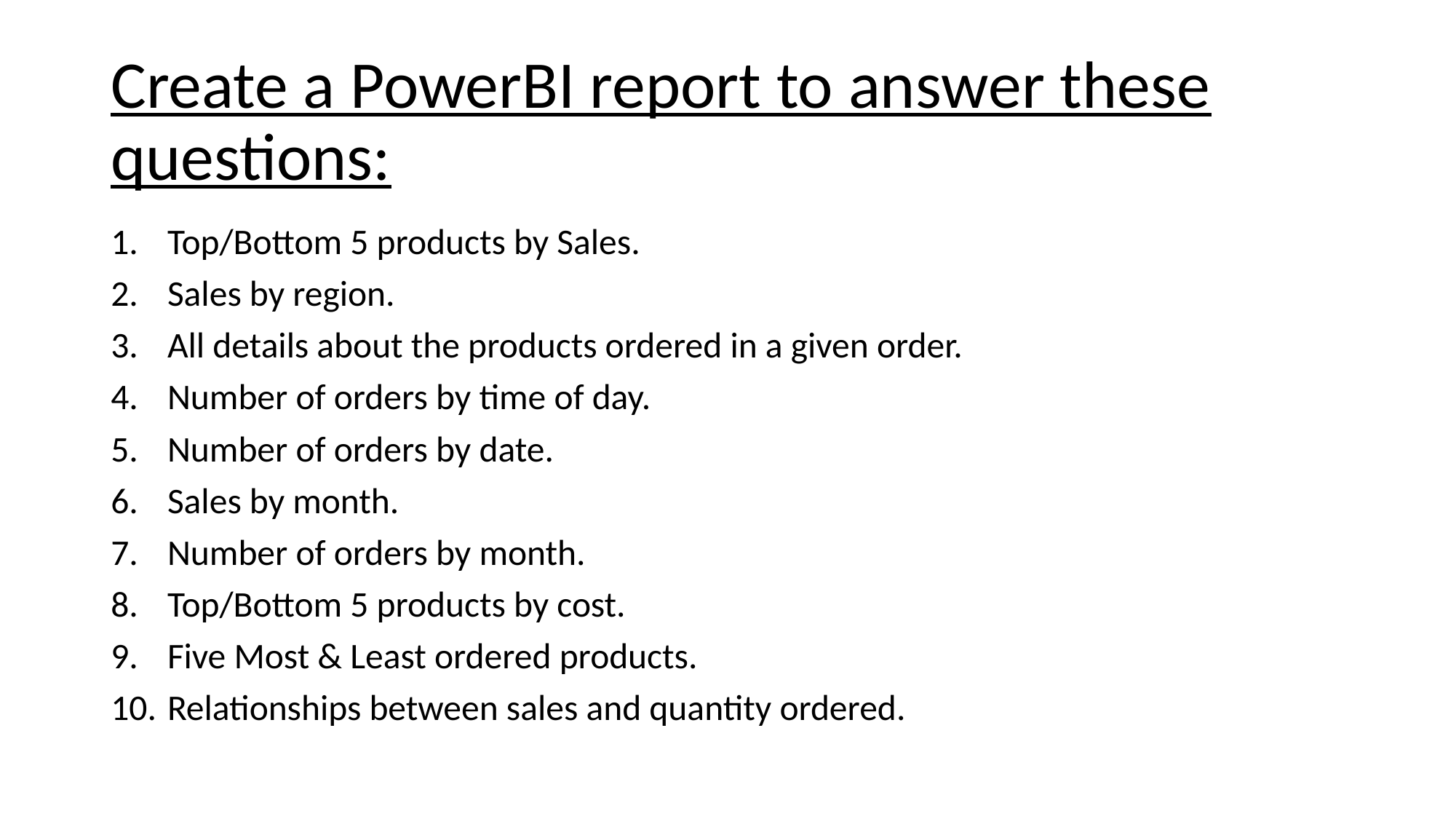

# Create a PowerBI report to answer these questions:
Top/Bottom 5 products by Sales.
Sales by region.
All details about the products ordered in a given order.
Number of orders by time of day.
Number of orders by date.
Sales by month.
Number of orders by month.
Top/Bottom 5 products by cost.
Five Most & Least ordered products.
Relationships between sales and quantity ordered.